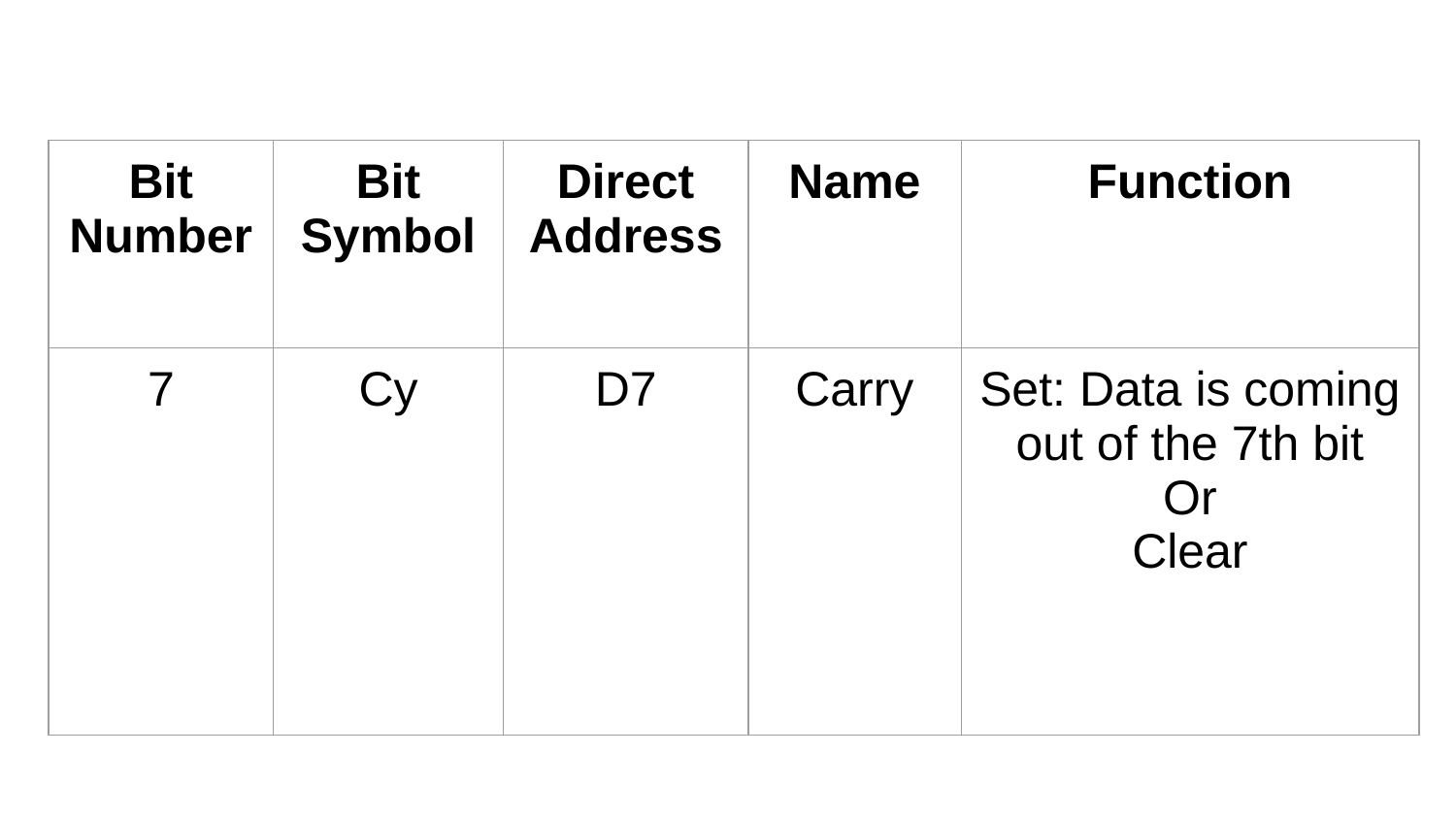

| Bit Number | Bit Symbol | Direct Address | Name | Function |
| --- | --- | --- | --- | --- |
| 7 | Cy | D7 | Carry | Set: Data is coming out of the 7th bit Or Clear |